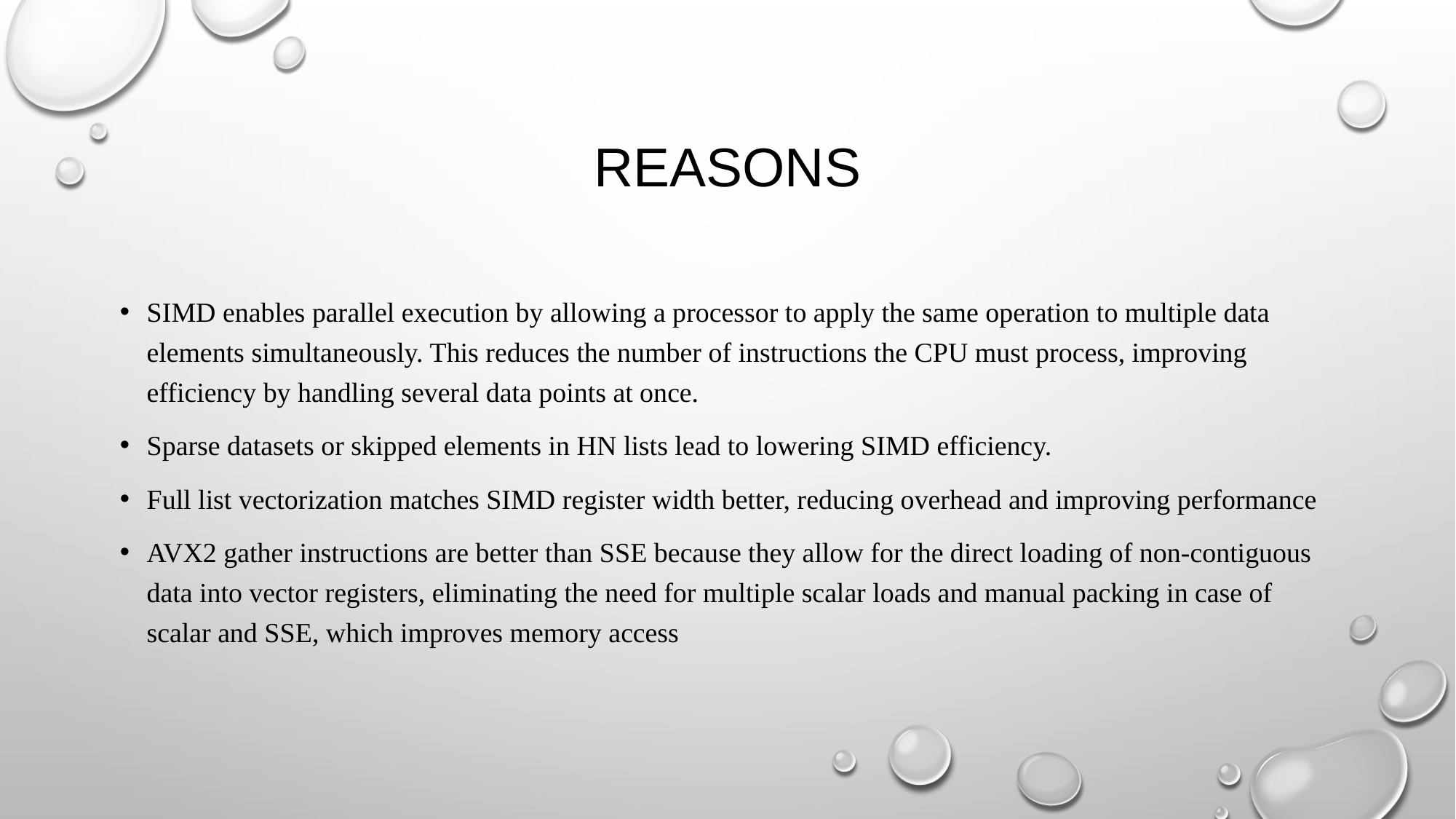

# Reasons
SIMD enables parallel execution by allowing a processor to apply the same operation to multiple data elements simultaneously. This reduces the number of instructions the CPU must process, improving efficiency by handling several data points at once.
Sparse datasets or skipped elements in HN lists lead to lowering SIMD efficiency.
Full list vectorization matches SIMD register width better, reducing overhead and improving performance
AVX2 gather instructions are better than SSE because they allow for the direct loading of non-contiguous data into vector registers, eliminating the need for multiple scalar loads and manual packing in case of scalar and SSE, which improves memory access